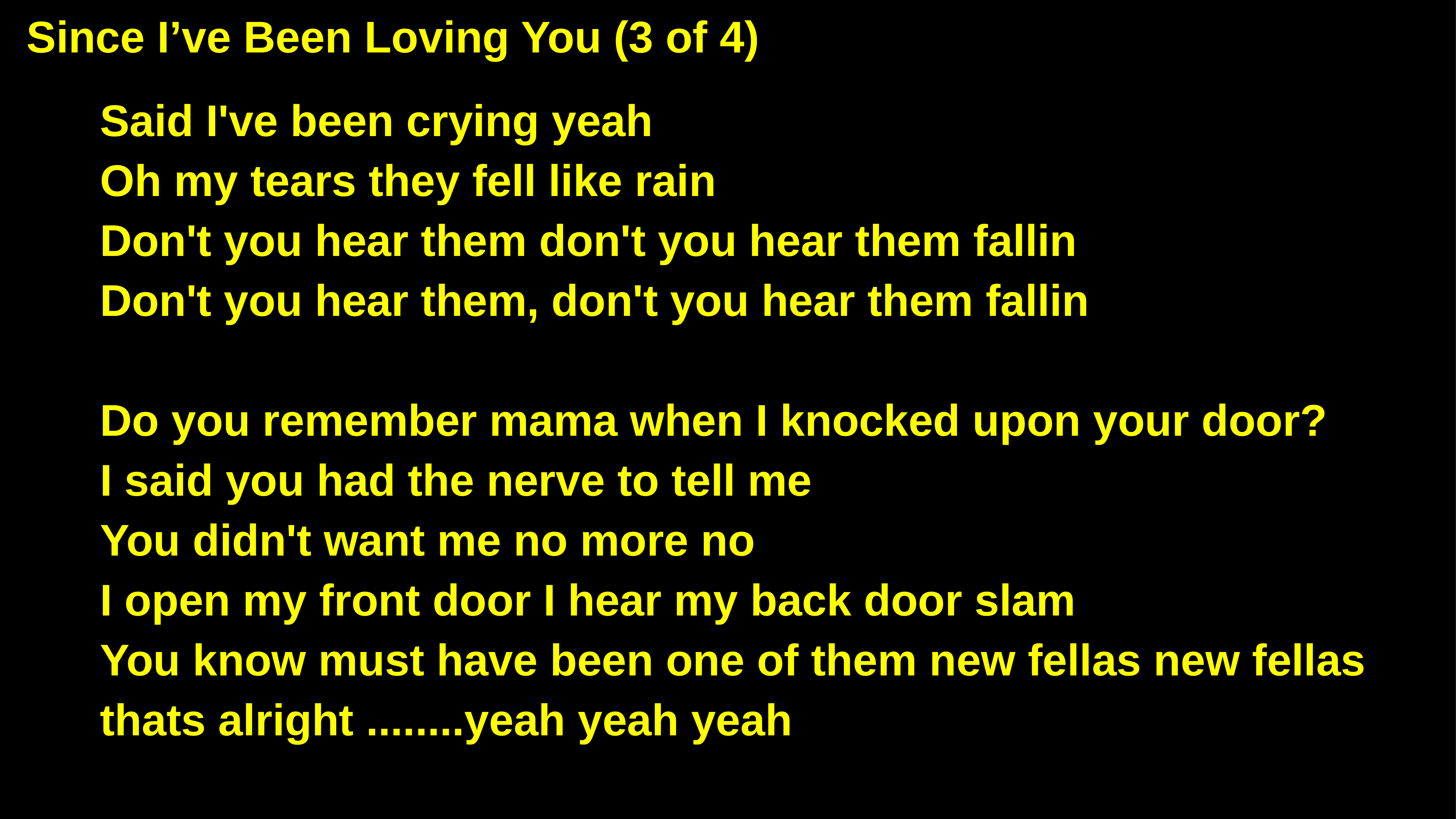

Since I’ve Been Loving You (3 of 4)
Said I've been crying yeah
Oh my tears they fell like rain
Don't you hear them don't you hear them fallin
Don't you hear them, don't you hear them fallin

Do you remember mama when I knocked upon your door?
I said you had the nerve to tell me
You didn't want me no more no
I open my front door I hear my back door slam
You know must have been one of them new fellas new fellas
thats alright ........yeah yeah yeah